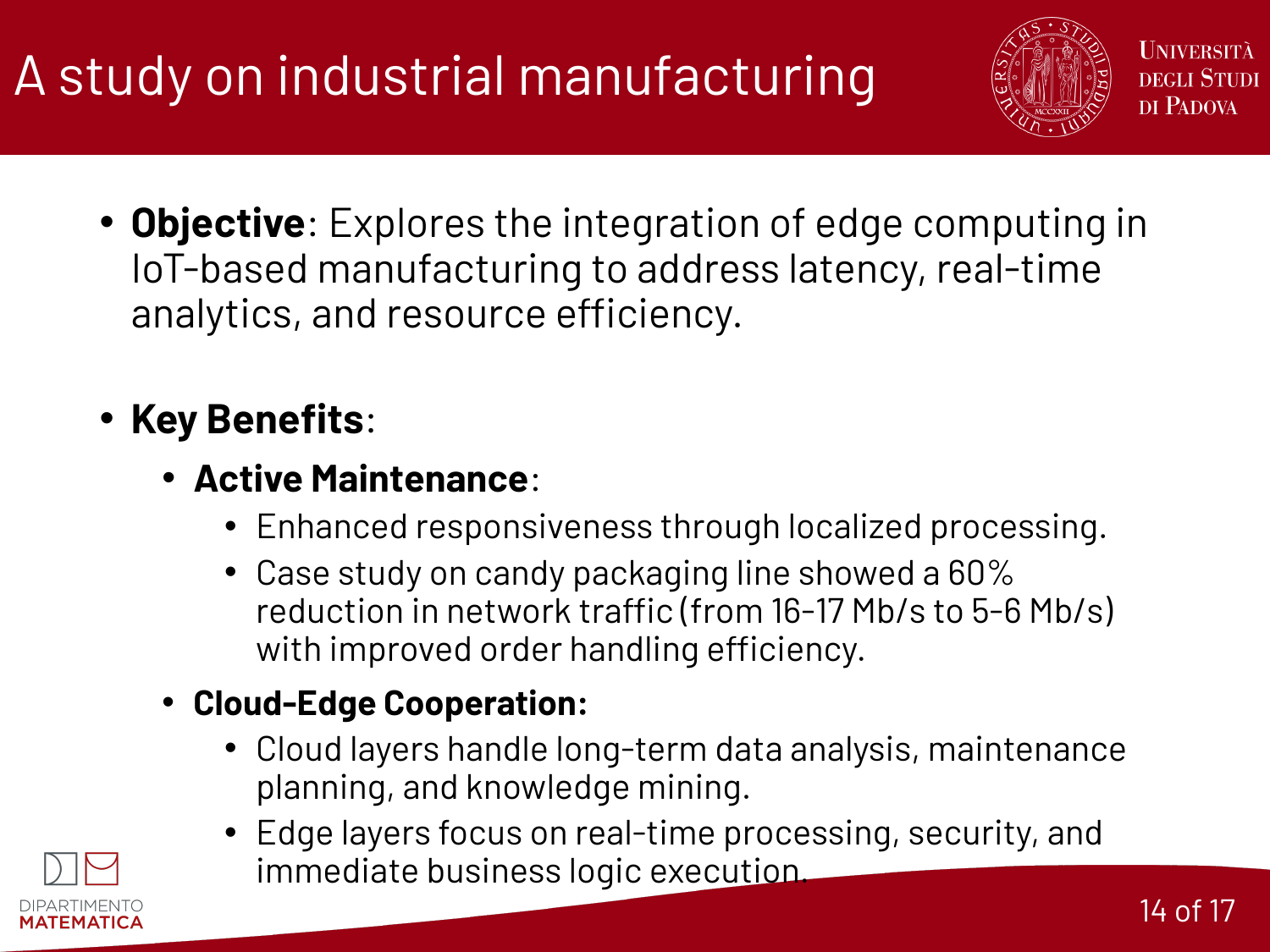

# A study on industrial manufacturing
Objective: Explores the integration of edge computing in IoT-based manufacturing to address latency, real-time analytics, and resource efficiency.

Key Benefits:
Active Maintenance:
Enhanced responsiveness through localized processing.
Case study on candy packaging line showed a 60% reduction in network traffic (from 16-17 Mb/s to 5-6 Mb/s) with improved order handling efficiency.
Cloud-Edge Cooperation:
Cloud layers handle long-term data analysis, maintenance planning, and knowledge mining.
Edge layers focus on real-time processing, security, and immediate business logic execution.
14 of 17